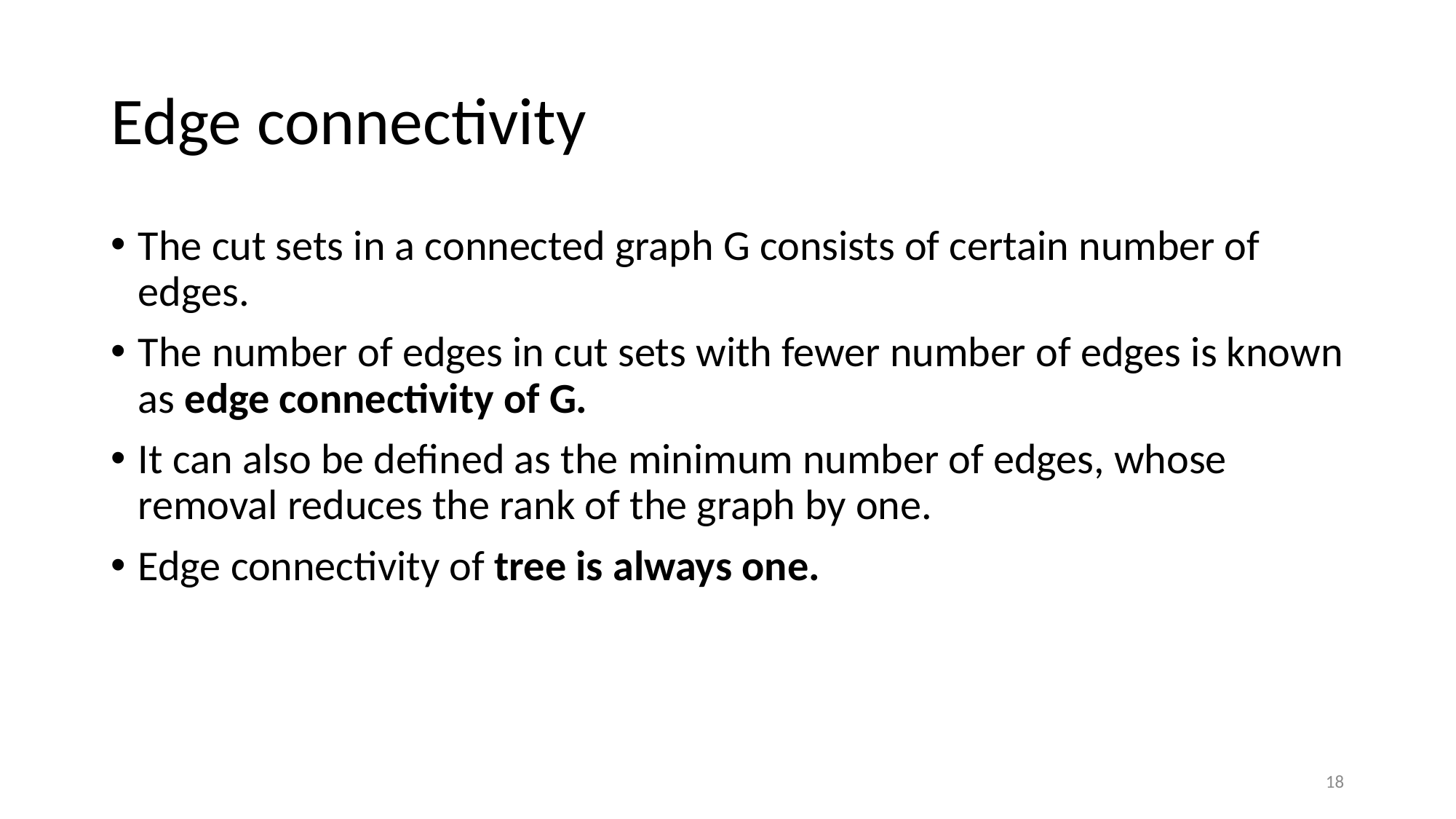

# Edge connectivity
The cut sets in a connected graph G consists of certain number of edges.
The number of edges in cut sets with fewer number of edges is known as edge connectivity of G.
It can also be defined as the minimum number of edges, whose removal reduces the rank of the graph by one.
Edge connectivity of tree is always one.

18